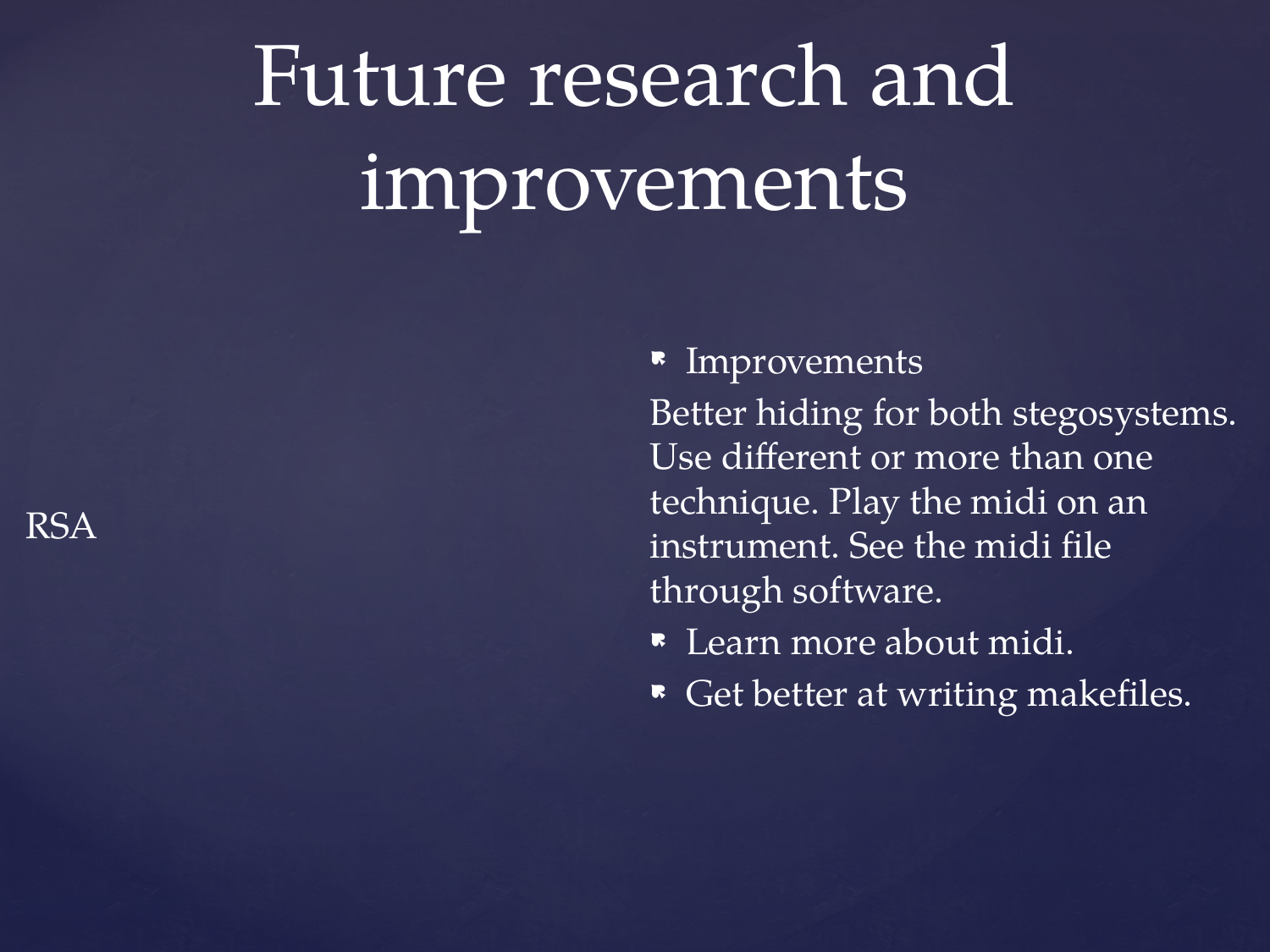

# Future research and improvements
RSA
Improvements
Better hiding for both stegosystems. Use different or more than one technique. Play the midi on an instrument. See the midi file through software.
Learn more about midi.
Get better at writing makefiles.